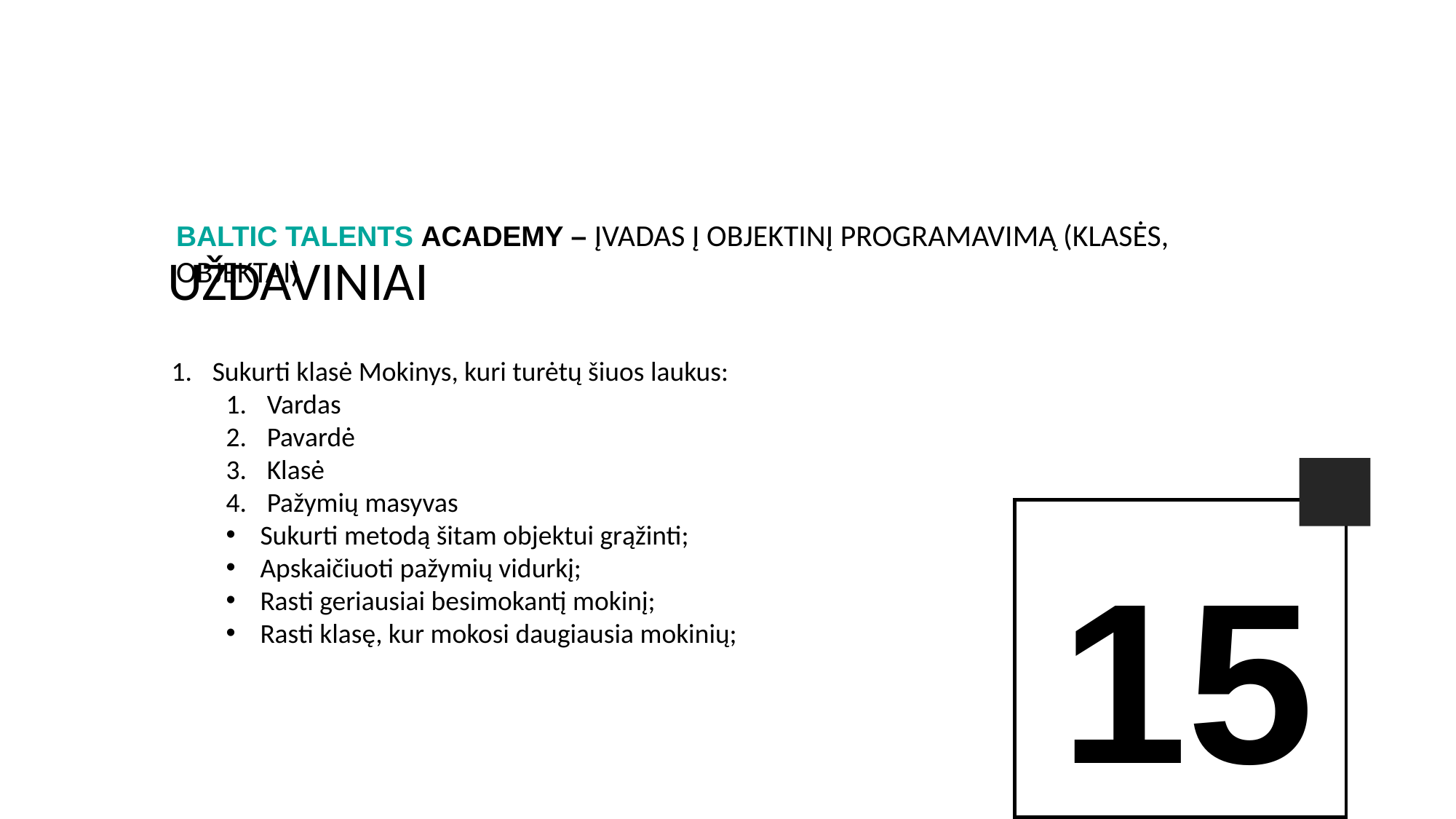

BALTIc TALENTs AcADEMy – Įvadas į objektinį programavimą (Klasės, Objektai)

Uždaviniai
Sukurti klasė Mokinys, kuri turėtų šiuos laukus:
Vardas
Pavardė
Klasė
Pažymių masyvas
Sukurti metodą šitam objektui grąžinti;
Apskaičiuoti pažymių vidurkį;
Rasti geriausiai besimokantį mokinį;
Rasti klasę, kur mokosi daugiausia mokinių;

15